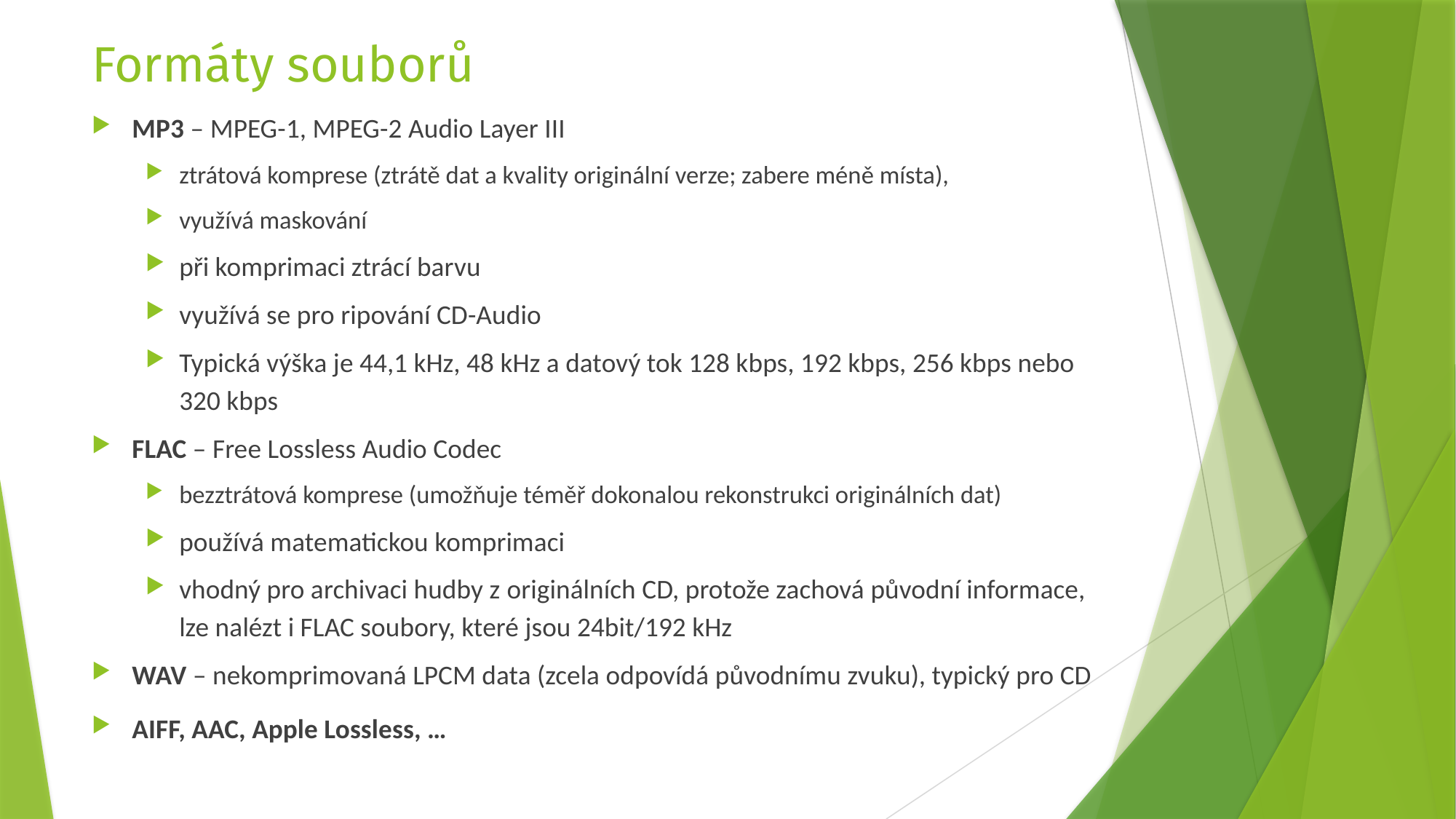

# Formáty souborů
MP3 – MPEG-1, MPEG-2 Audio Layer III
ztrátová komprese (ztrátě dat a kvality originální verze; zabere méně místa),
využívá maskování
při komprimaci ztrácí barvu
využívá se pro ripování CD-Audio
Typická výška je 44,1 kHz, 48 kHz a datový tok 128 kbps, 192 kbps, 256 kbps nebo 320 kbps
FLAC – Free Lossless Audio Codec
bezztrátová komprese (umožňuje téměř dokonalou rekonstrukci originálních dat)
používá matematickou komprimaci
vhodný pro archivaci hudby z originálních CD, protože zachová původní informace, lze nalézt i FLAC soubory, které jsou 24bit/192 kHz
WAV – nekomprimovaná LPCM data (zcela odpovídá původnímu zvuku), typický pro CD
AIFF, AAC, Apple Lossless, …